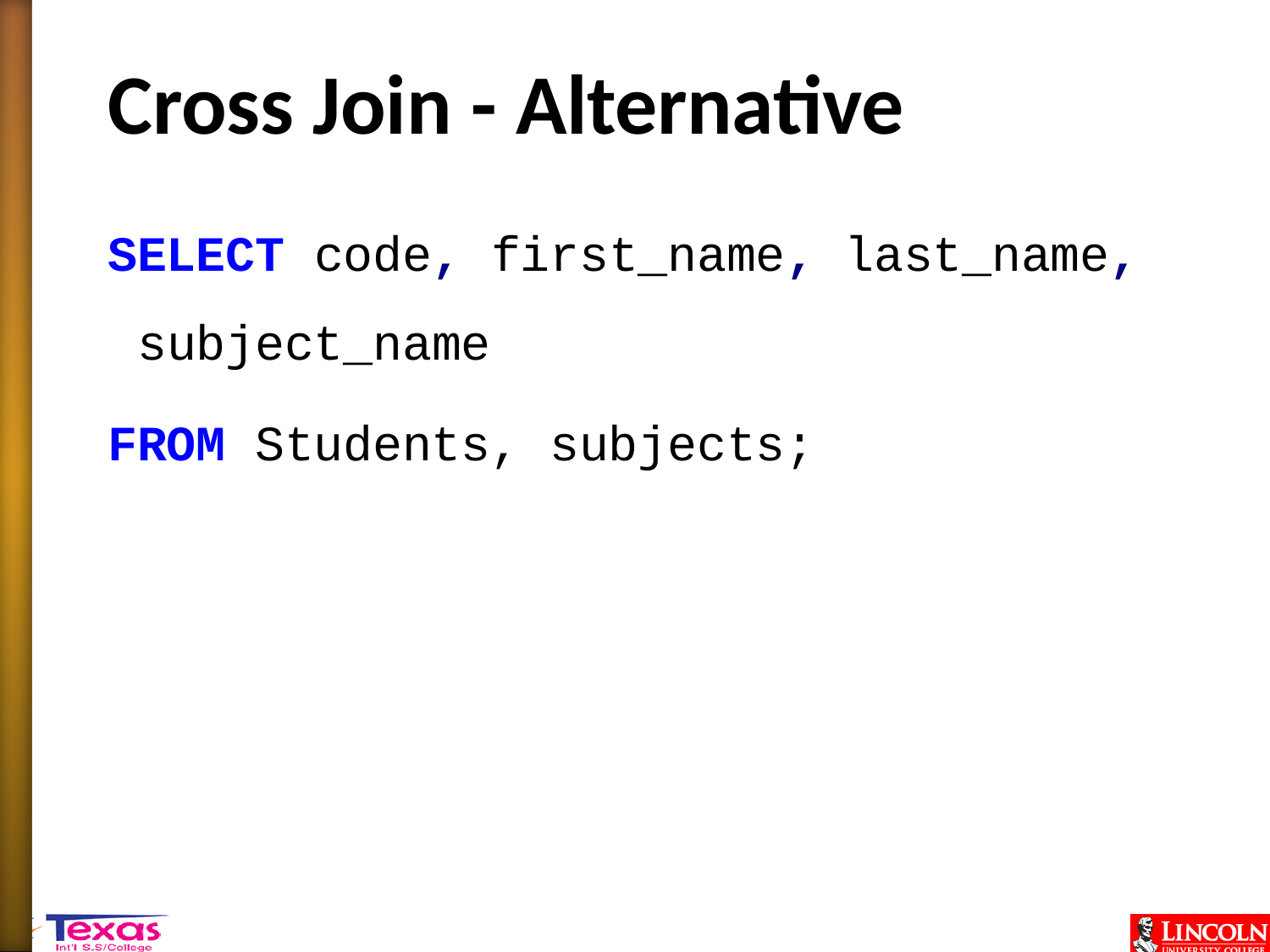

# Cross Join - Alternative
SELECT code, first_name, last_name,  subject_name
FROM Students, subjects;